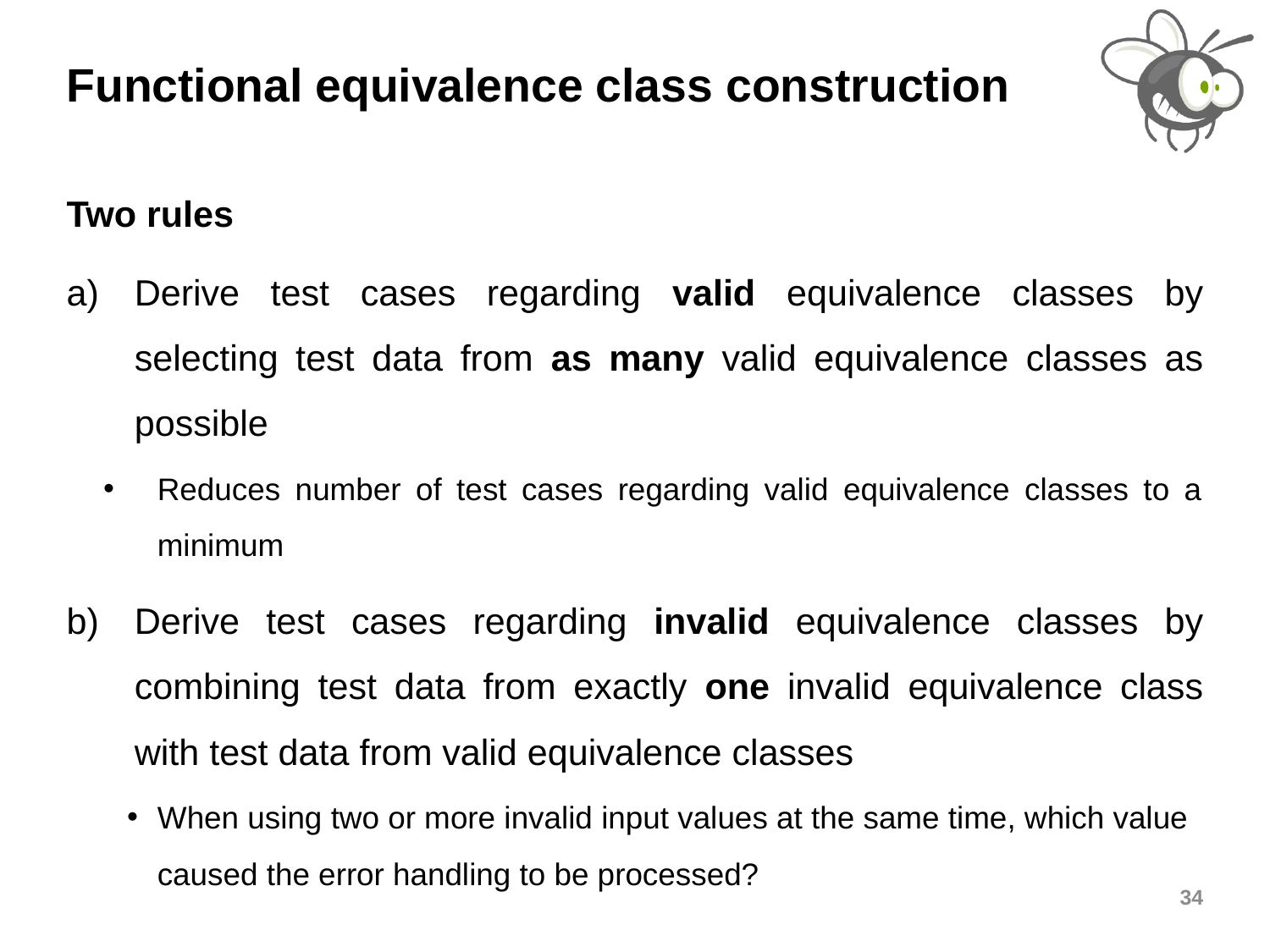

# Functional equivalence class construction
Two rules
Derive test cases regarding valid equivalence classes by selecting test data from as many valid equivalence classes as possible
Reduces number of test cases regarding valid equivalence classes to a minimum
Derive test cases regarding invalid equivalence classes by combining test data from exactly one invalid equivalence class with test data from valid equivalence classes
When using two or more invalid input values at the same time, which value caused the error handling to be processed?
34